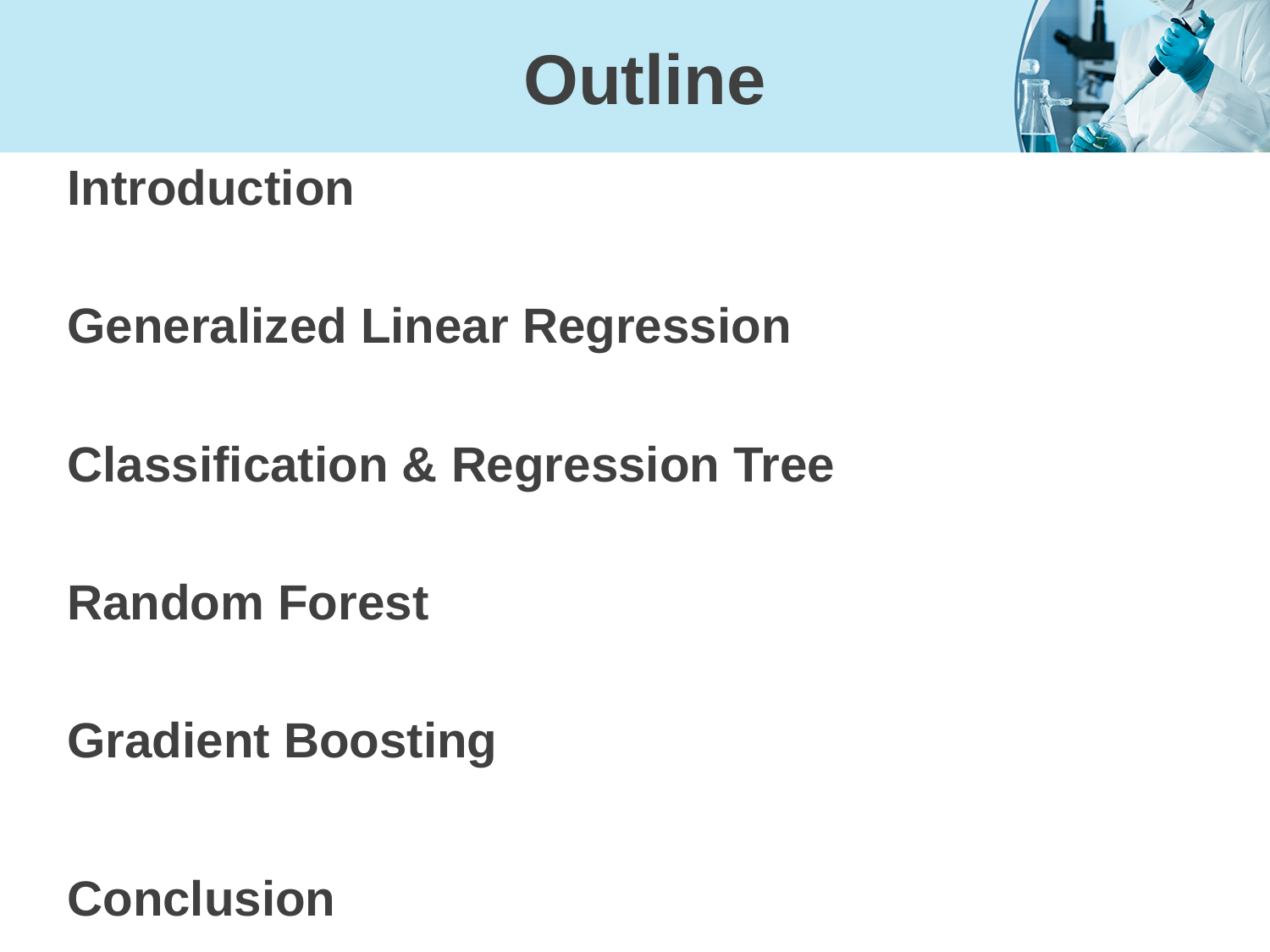

# Outline
Introduction

Generalized Linear Regression

Classification & Regression Tree

Random Forest

Gradient Boosting

Conclusion